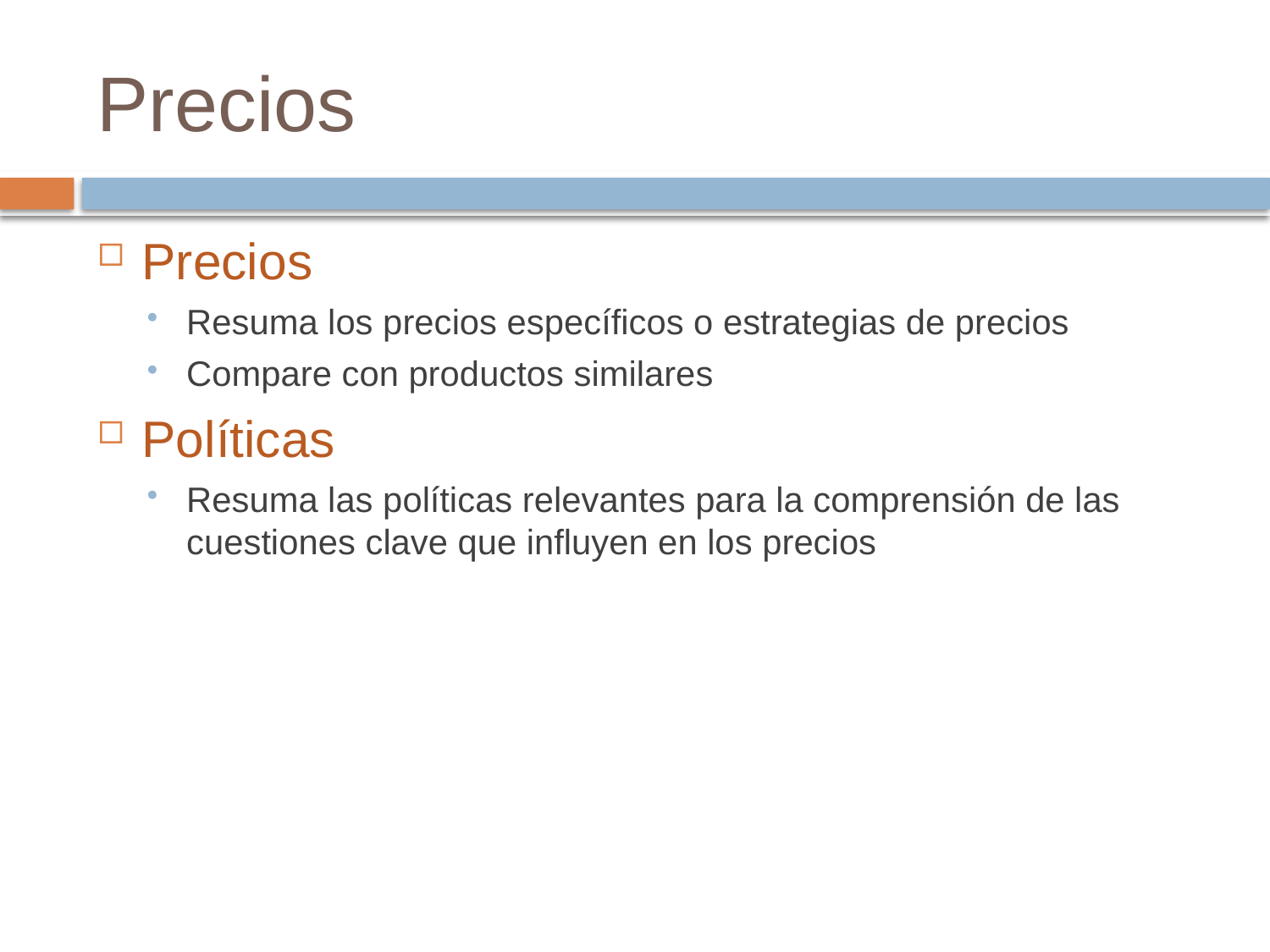

# Precios
Precios
Resuma los precios específicos o estrategias de precios
Compare con productos similares
Políticas
Resuma las políticas relevantes para la comprensión de las cuestiones clave que influyen en los precios